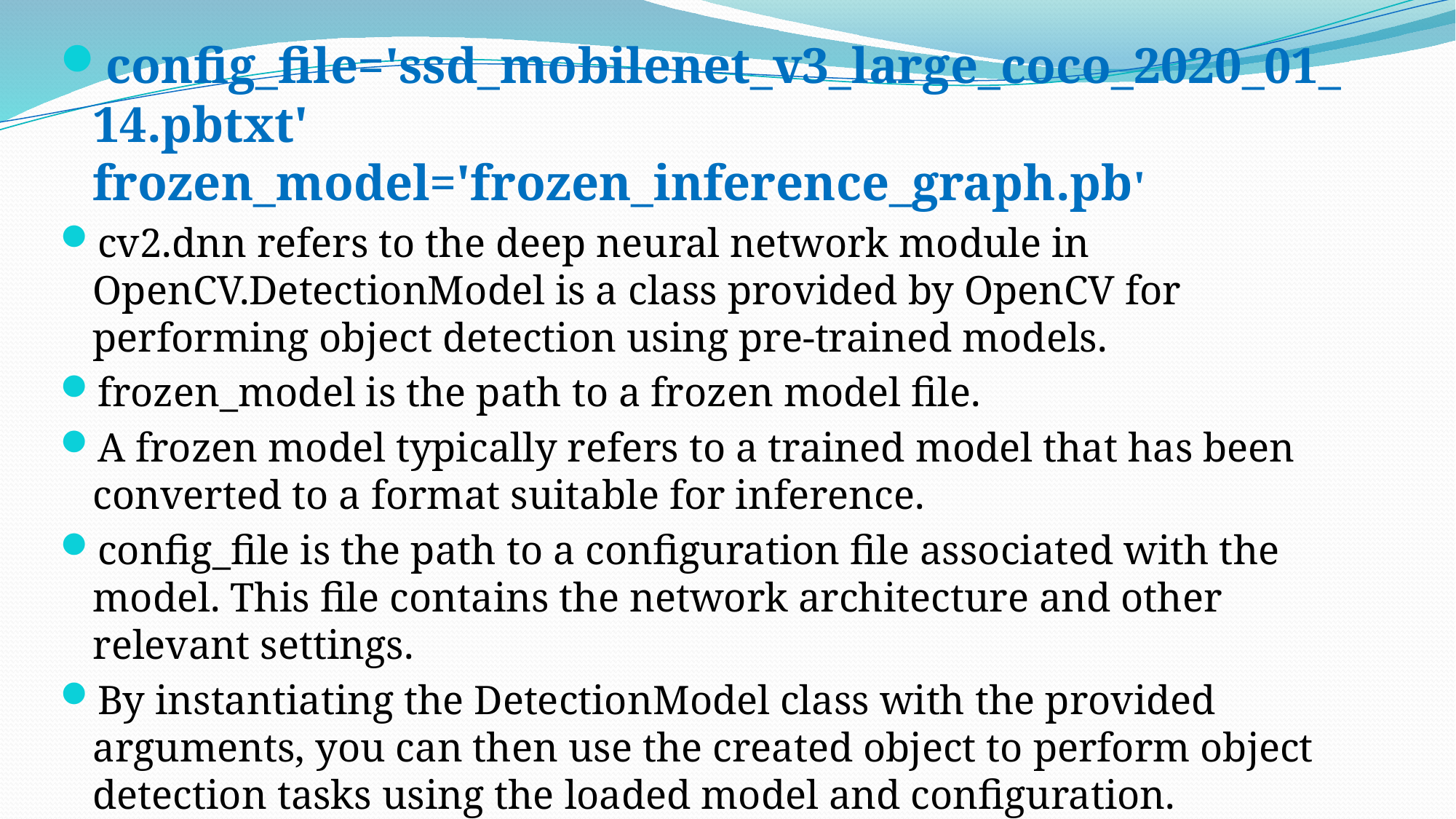

config_file='ssd_mobilenet_v3_large_coco_2020_01_14.pbtxt'
frozen_model='frozen_inference_graph.pb'
cv2.dnn refers to the deep neural network module in OpenCV.DetectionModel is a class provided by OpenCV for performing object detection using pre-trained models.
frozen_model is the path to a frozen model file.
A frozen model typically refers to a trained model that has been converted to a format suitable for inference.
config_file is the path to a configuration file associated with the model. This file contains the network architecture and other relevant settings.
By instantiating the DetectionModel class with the provided arguments, you can then use the created object to perform object detection tasks using the loaded model and configuration.

7